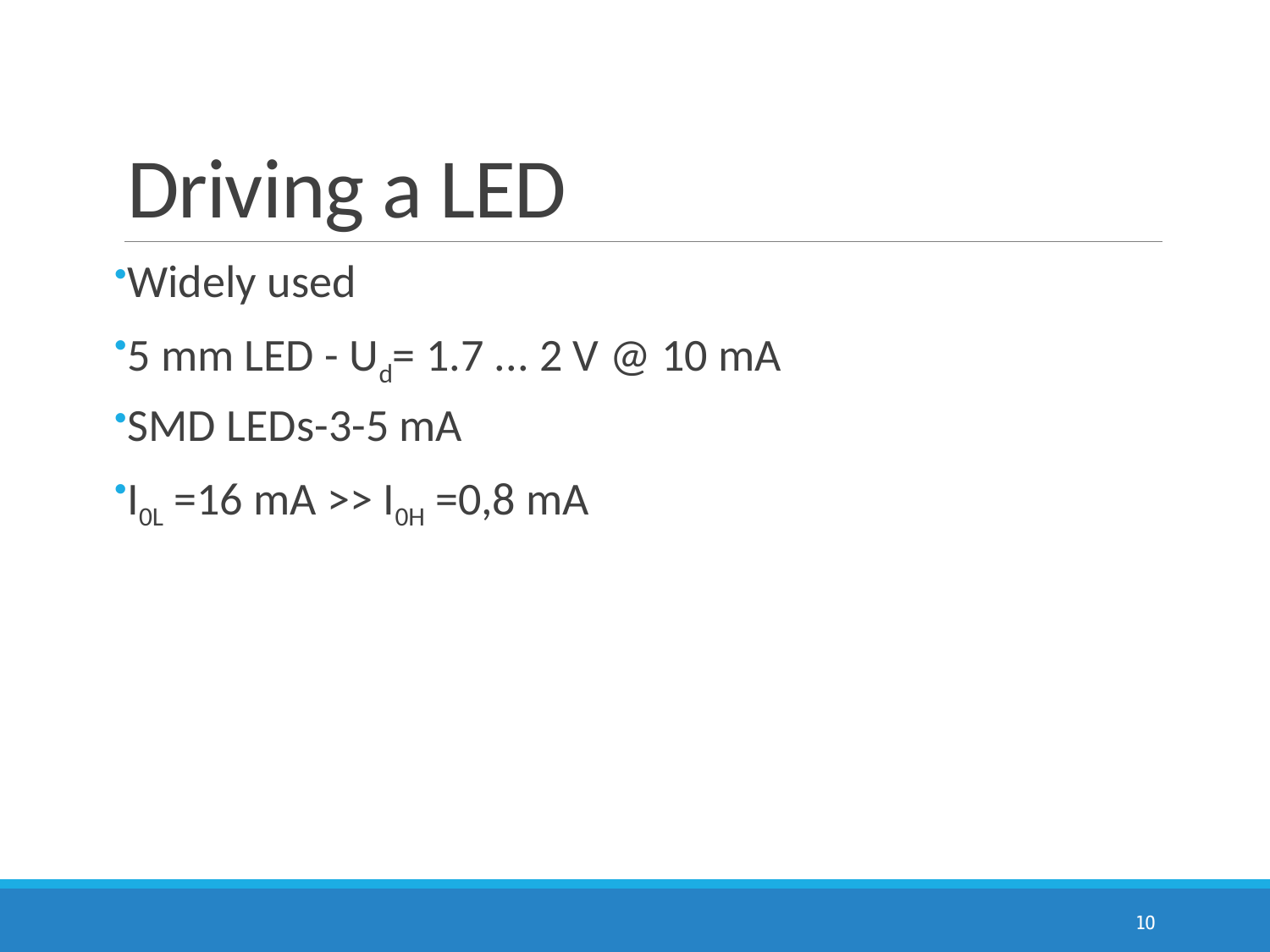

# Driving a LED
Widely used
5 mm LED - Ud= 1.7 ... 2 V @ 10 mA
SMD LEDs-3-5 mA
I0L =16 mA >> I0H =0,8 mA
10